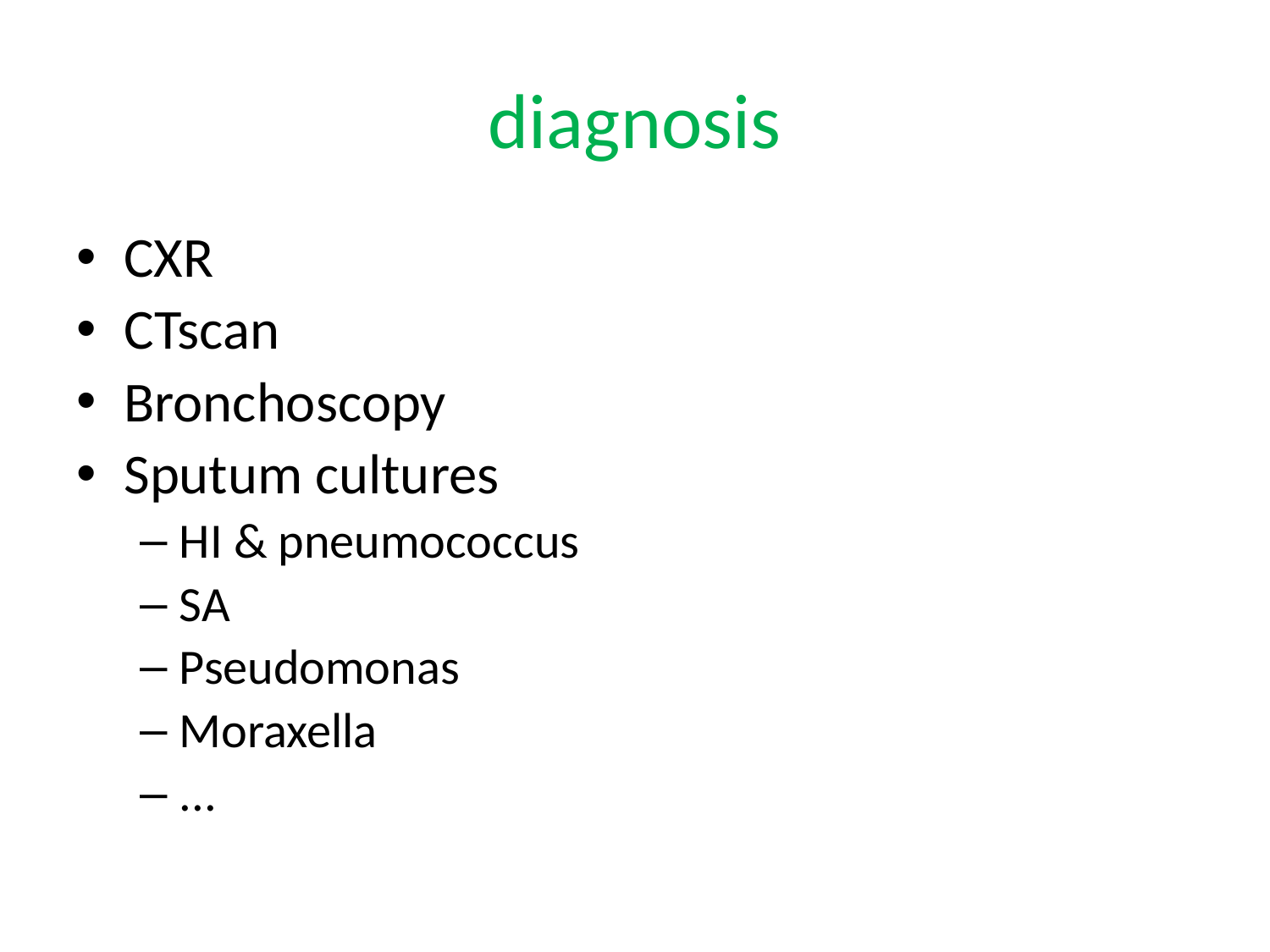

# diagnosis
CXR
CTscan
Bronchoscopy
Sputum cultures
HI & pneumococcus
SA
Pseudomonas
Moraxella
...